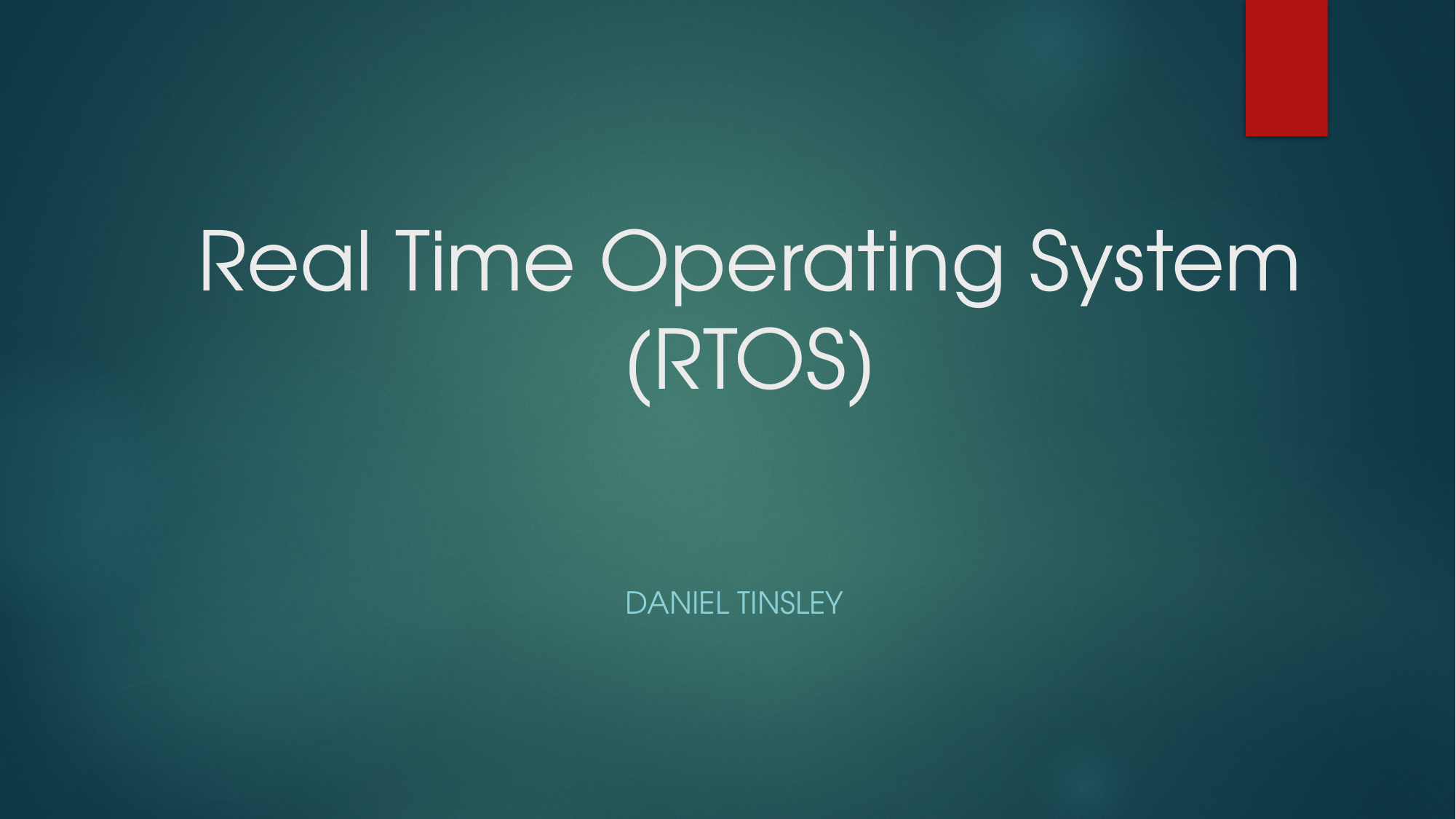

# Real Time Operating System (RTOS)

Daniel Tinsley